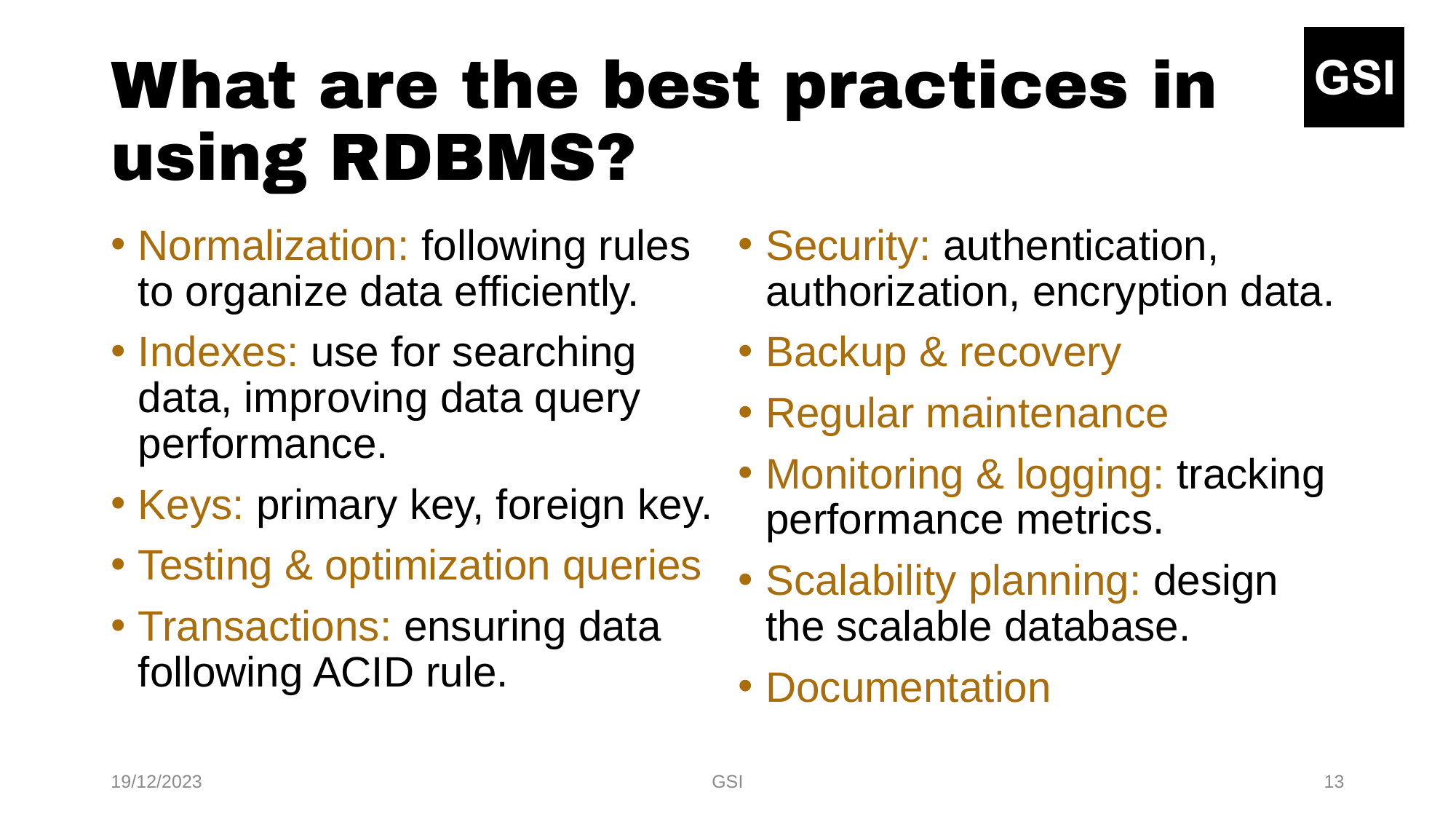

# What are the best practices in using RDBMS?
Normalization: following rules to organize data efficiently.
Indexes: use for searching data, improving data query performance.
Keys: primary key, foreign key.
Testing & optimization queries
Transactions: ensuring data following ACID rule.

Security: authentication, authorization, encryption data.
Backup & recovery
Regular maintenance
Monitoring & logging: tracking performance metrics.
Scalability planning: design the scalable database.
Documentation
19/12/2023
GSI
13